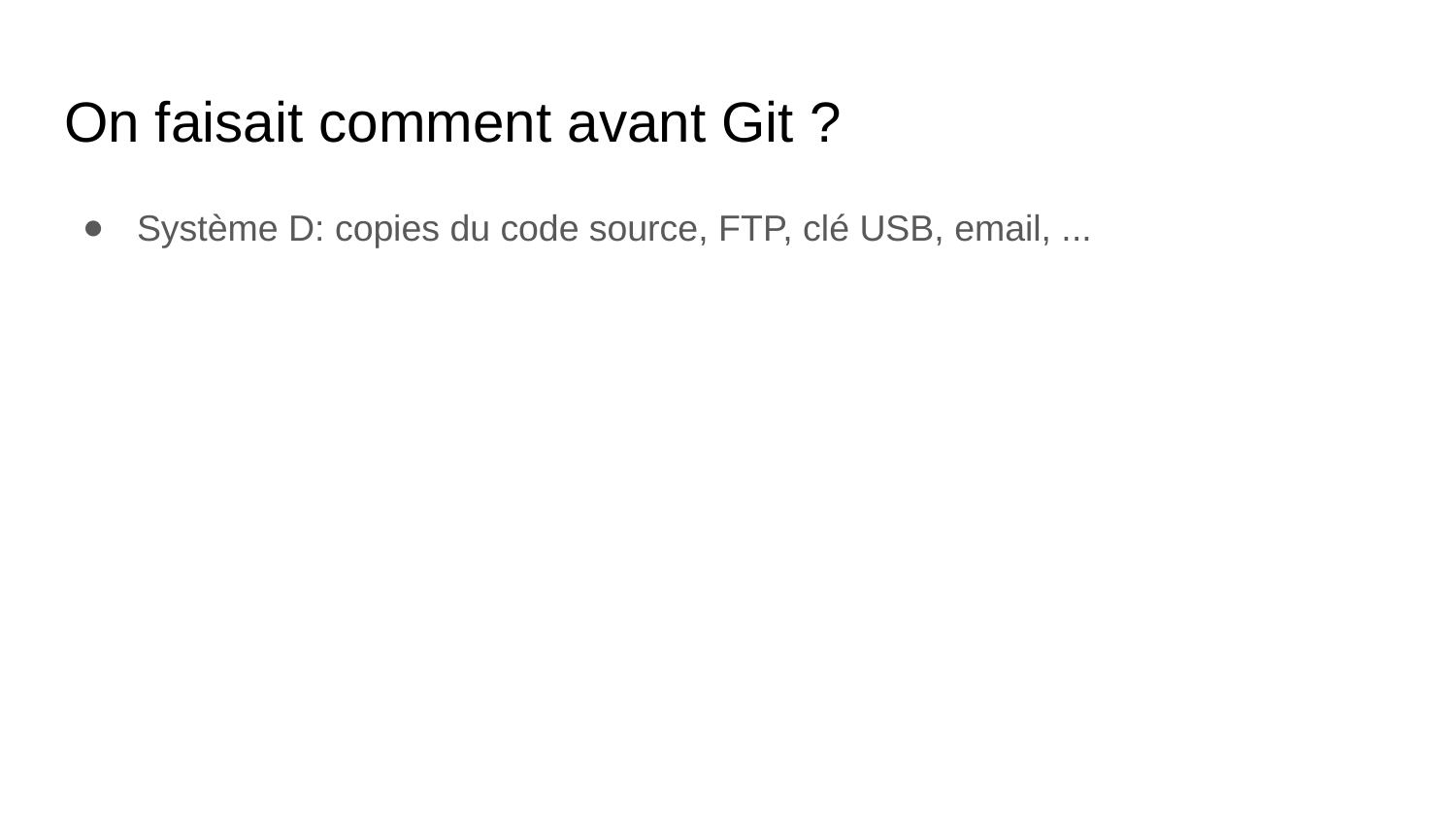

# On faisait comment avant Git ?
Système D: copies du code source, FTP, clé USB, email, ...